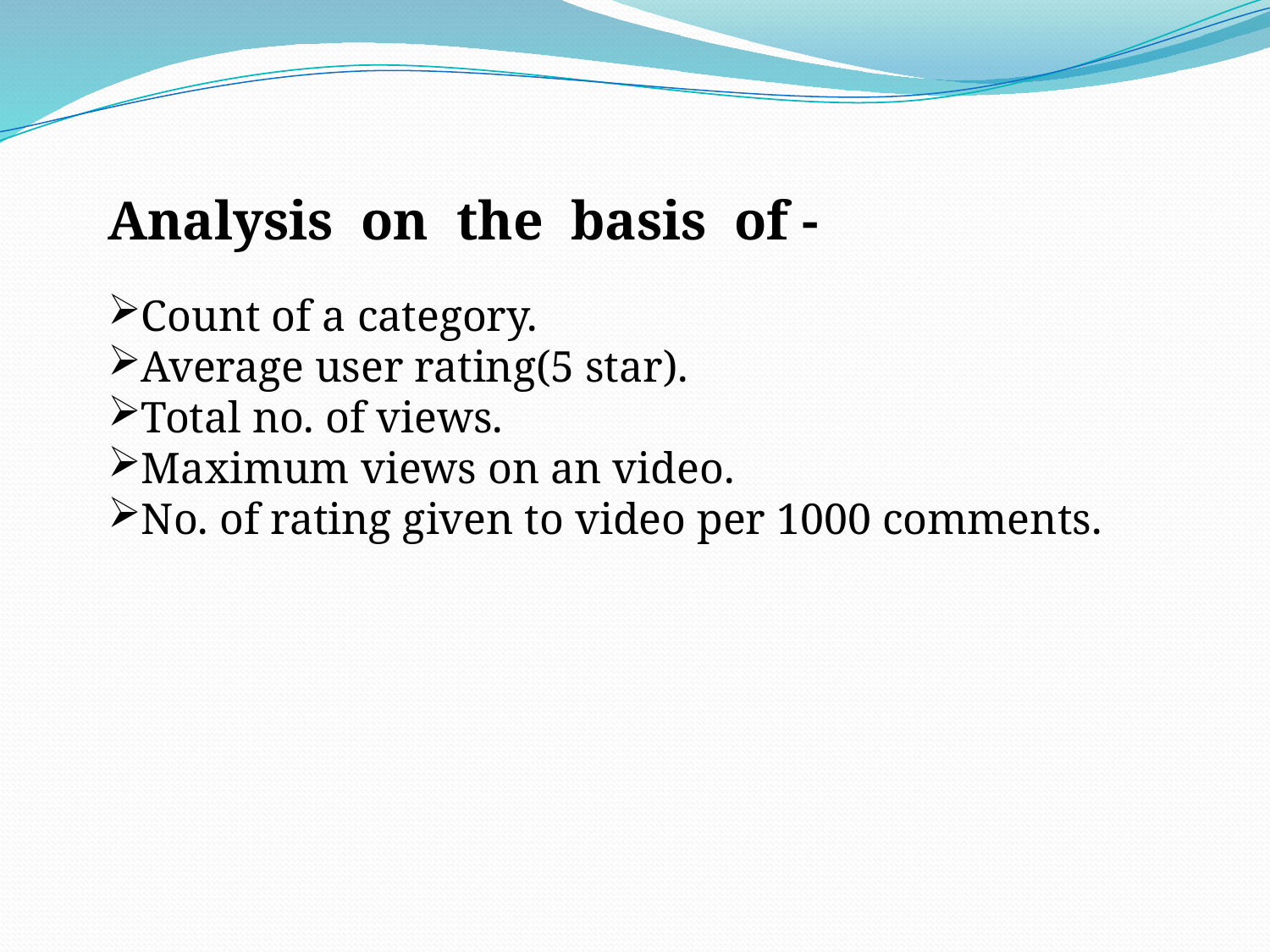

Analysis  on  the  basis  of -

Count of a category.
Average user rating(5 star).
Total no. of views.
Maximum views on an video.
No. of rating given to video per 1000 comments.